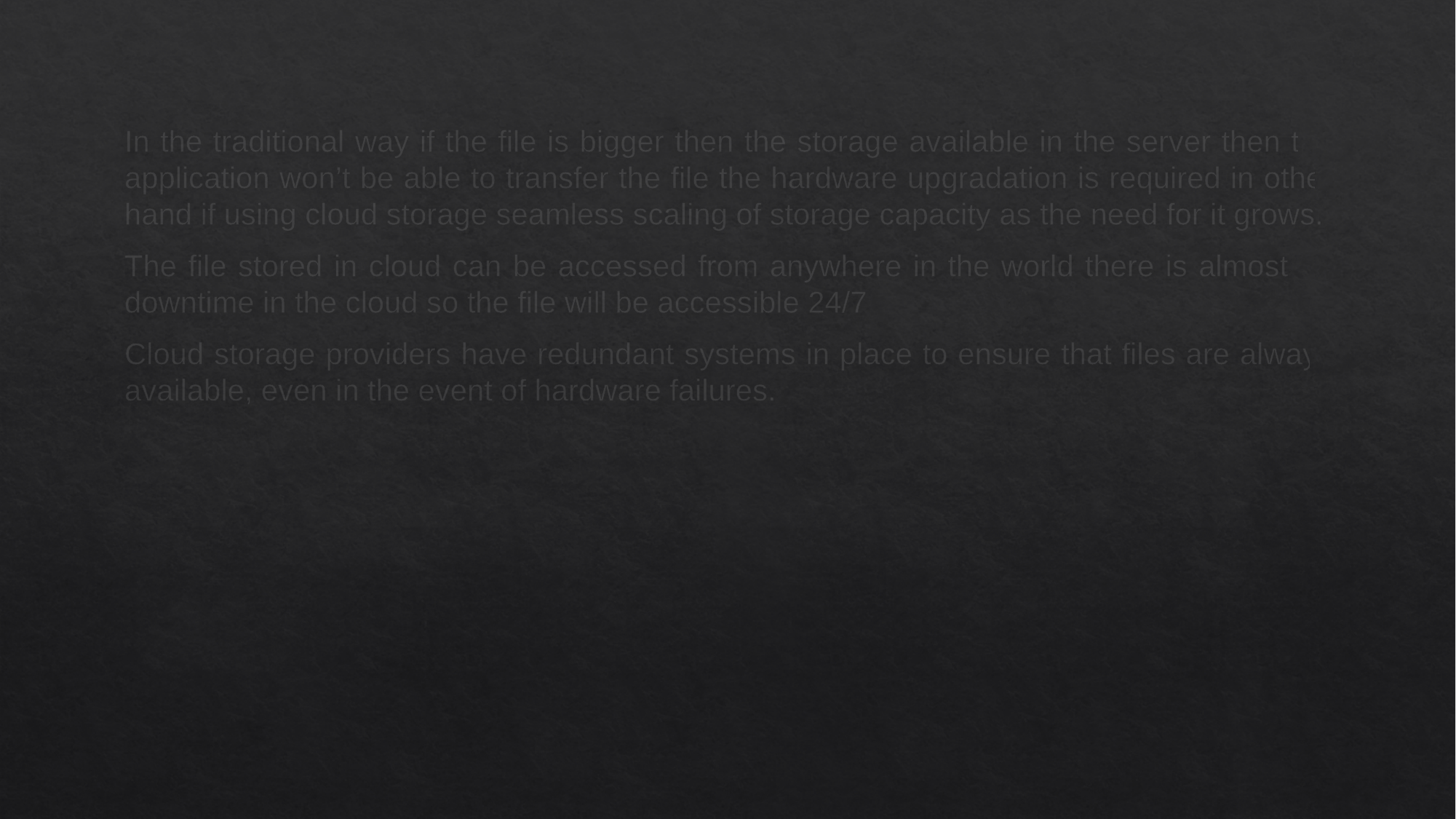

In the traditional way if the file is bigger then the storage available in the server then the application won’t be able to transfer the file the hardware upgradation is required in other hand if using cloud storage seamless scaling of storage capacity as the need for it grows.
The file stored in cloud can be accessed from anywhere in the world there is almost no downtime in the cloud so the file will be accessible 24/7
Cloud storage providers have redundant systems in place to ensure that files are always available, even in the event of hardware failures.